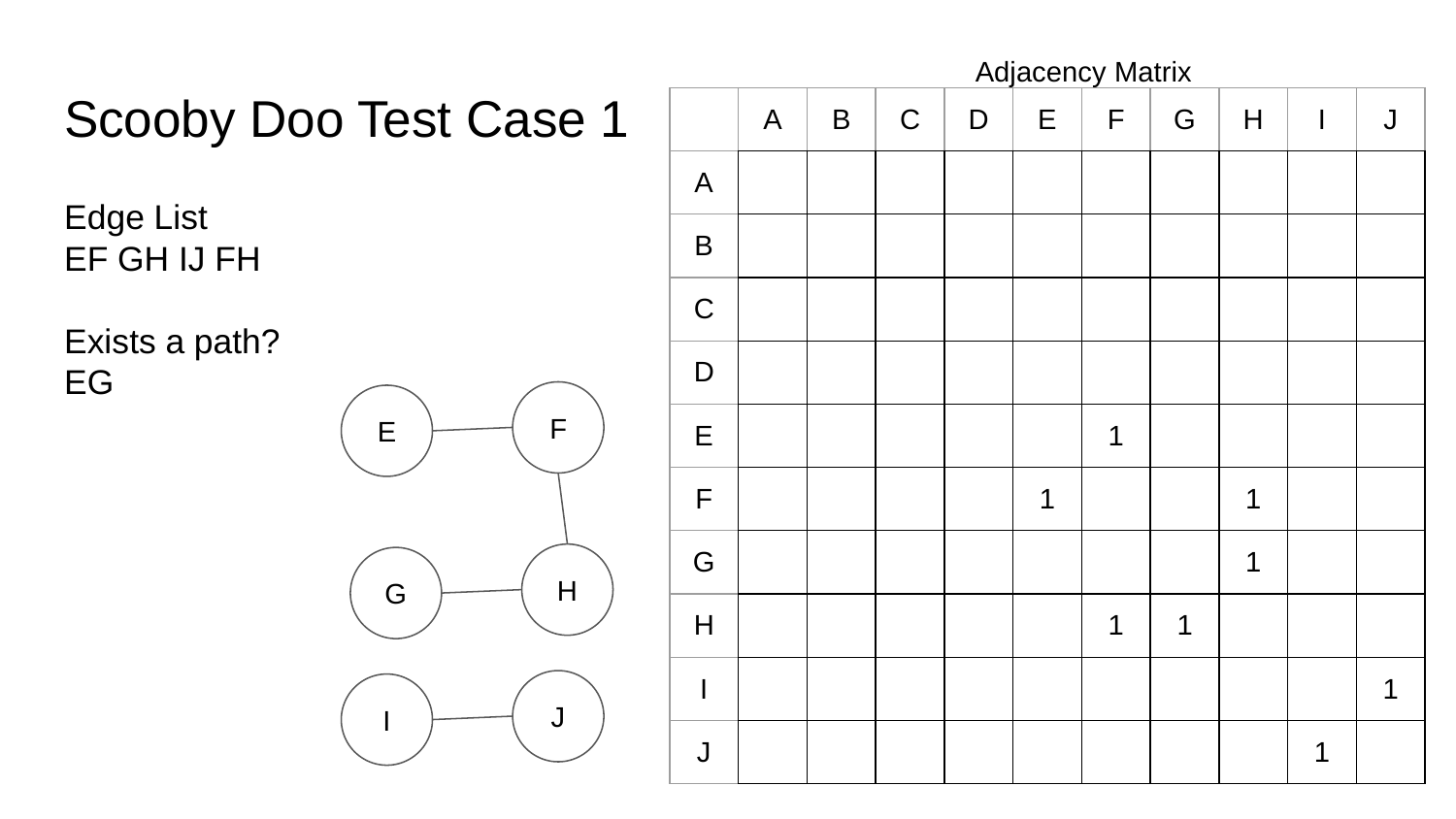

Adjacency Matrix
# Scooby Doo Test Case 1
|  | A | B | C | D | E | F | G | H | I | J |
| --- | --- | --- | --- | --- | --- | --- | --- | --- | --- | --- |
| A |  |  |  |  |  |  |  |  |  |  |
| B |  |  |  |  |  |  |  |  |  |  |
| C |  |  |  |  |  |  |  |  |  |  |
| D |  |  |  |  |  |  |  |  |  |  |
| E |  |  |  |  |  | 1 |  |  |  |  |
| F |  |  |  |  | 1 |  |  | 1 |  |  |
| G |  |  |  |  |  |  |  | 1 |  |  |
| H |  |  |  |  |  | 1 | 1 |  |  |  |
| I |  |  |  |  |  |  |  |  |  | 1 |
| J |  |  |  |  |  |  |  |  | 1 |  |
Edge List
EF GH IJ FH

Exists a path?
EG
F
E
H
G
J
I